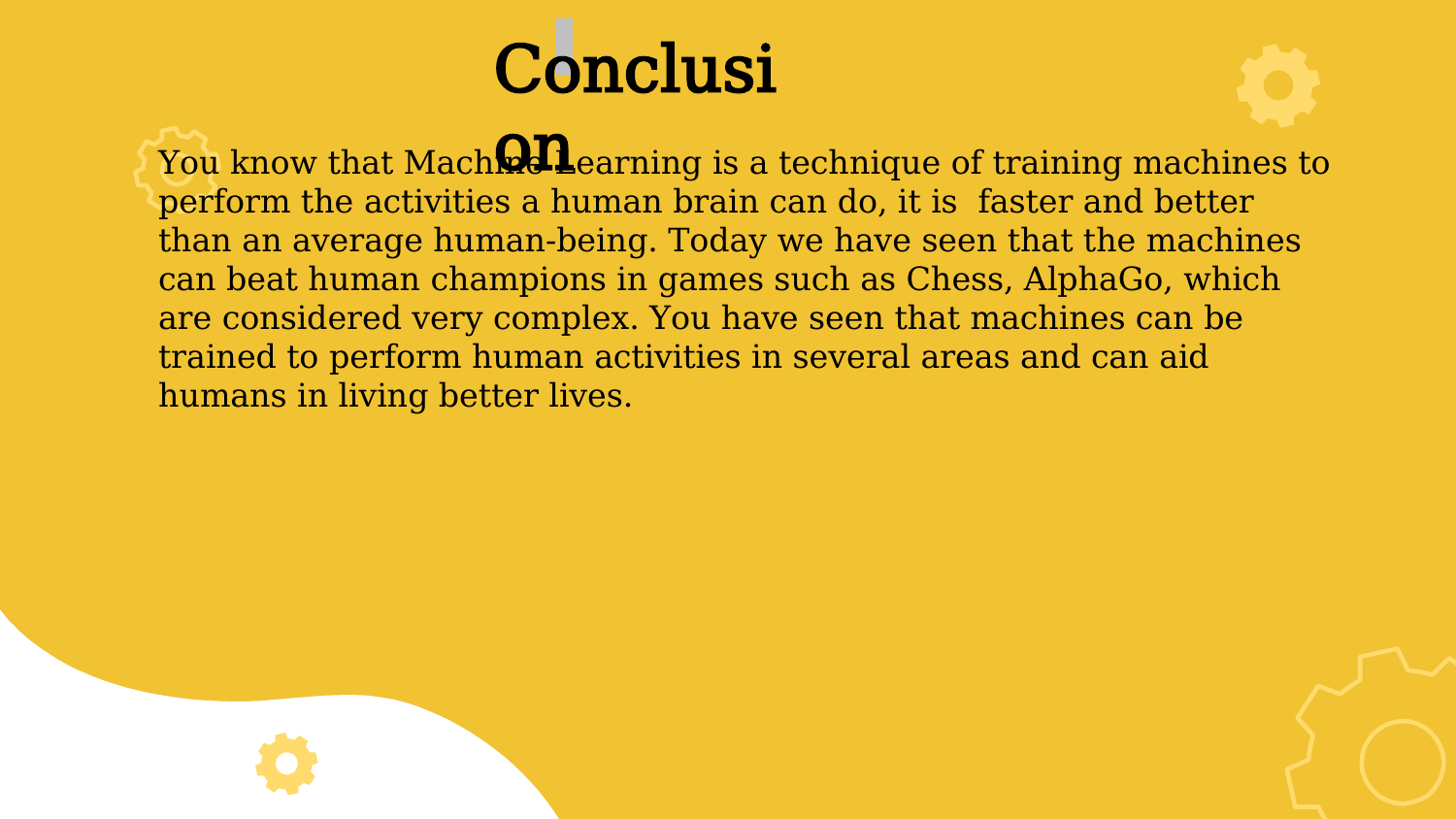

Conclusion
You know that Machine Learning is a technique of training machines to perform the activities a human brain can do, it is  faster and better than an average human-being. Today we have seen that the machines can beat human champions in games such as Chess, AlphaGo, which are considered very complex. You have seen that machines can be trained to perform human activities in several areas and can aid humans in living better lives.